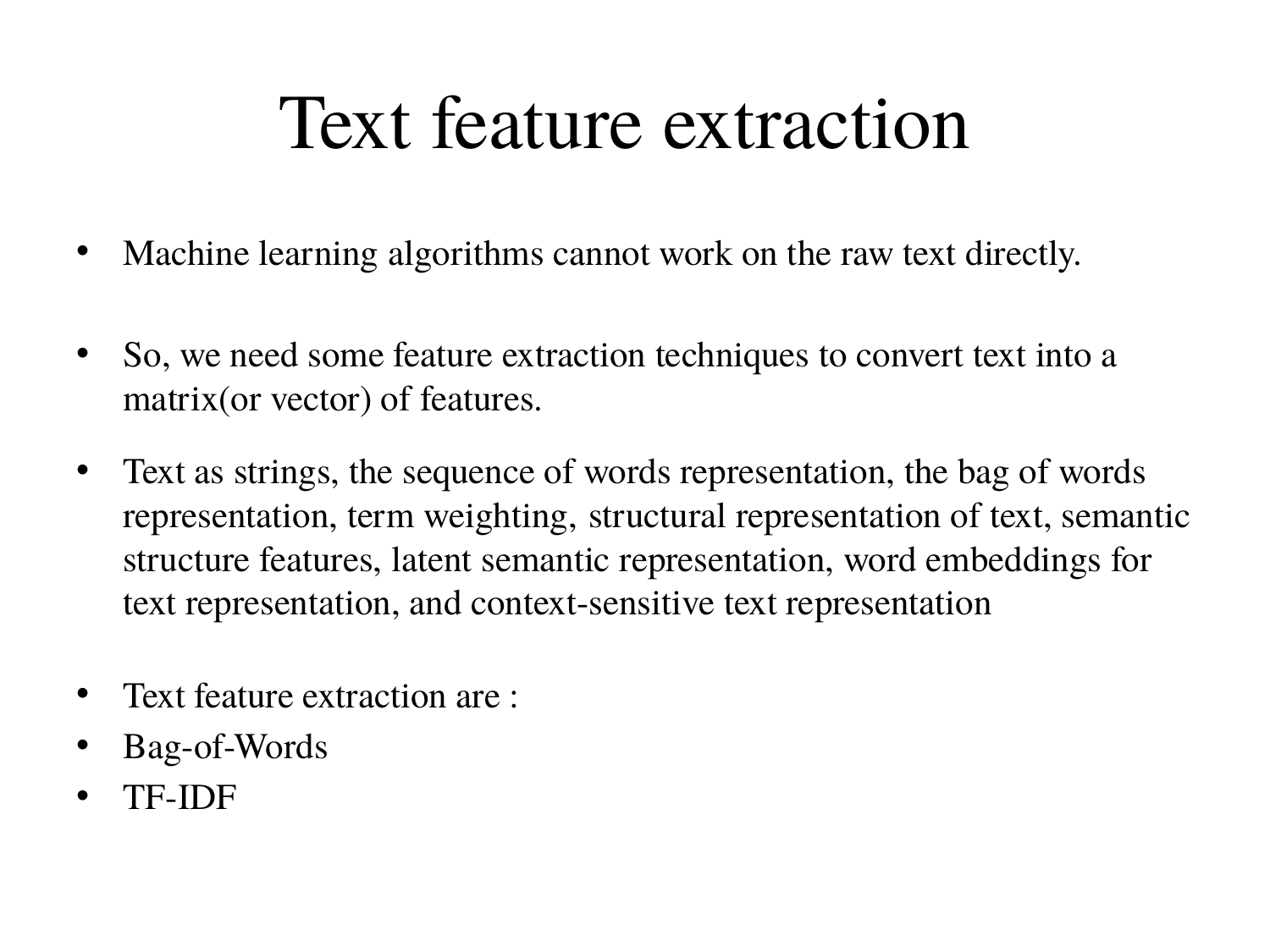

# Text feature extraction
Machine learning algorithms cannot work on the raw text directly.

So, we need some feature extraction techniques to convert text into a matrix(or vector) of features.

Text as strings, the sequence of words representation, the bag of words representation, term weighting, structural representation of text, semantic structure features, latent semantic representation, word embeddings for text representation, and context-sensitive text representation

Text feature extraction are :
Bag-of-Words
TF-IDF